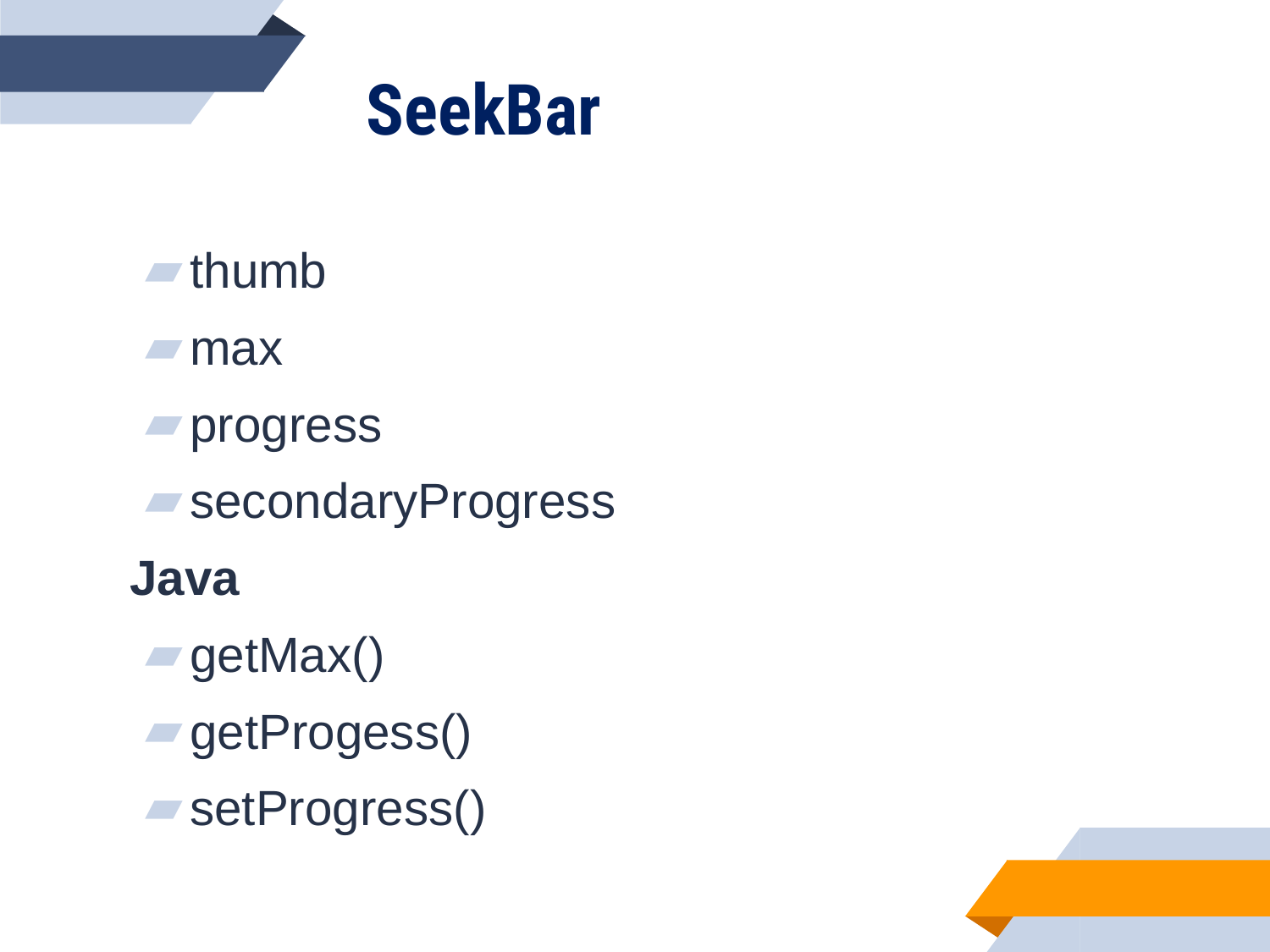

# SeekBar
thumb
max
progress
secondaryProgress
Java
getMax()
getProgess()
setProgress()